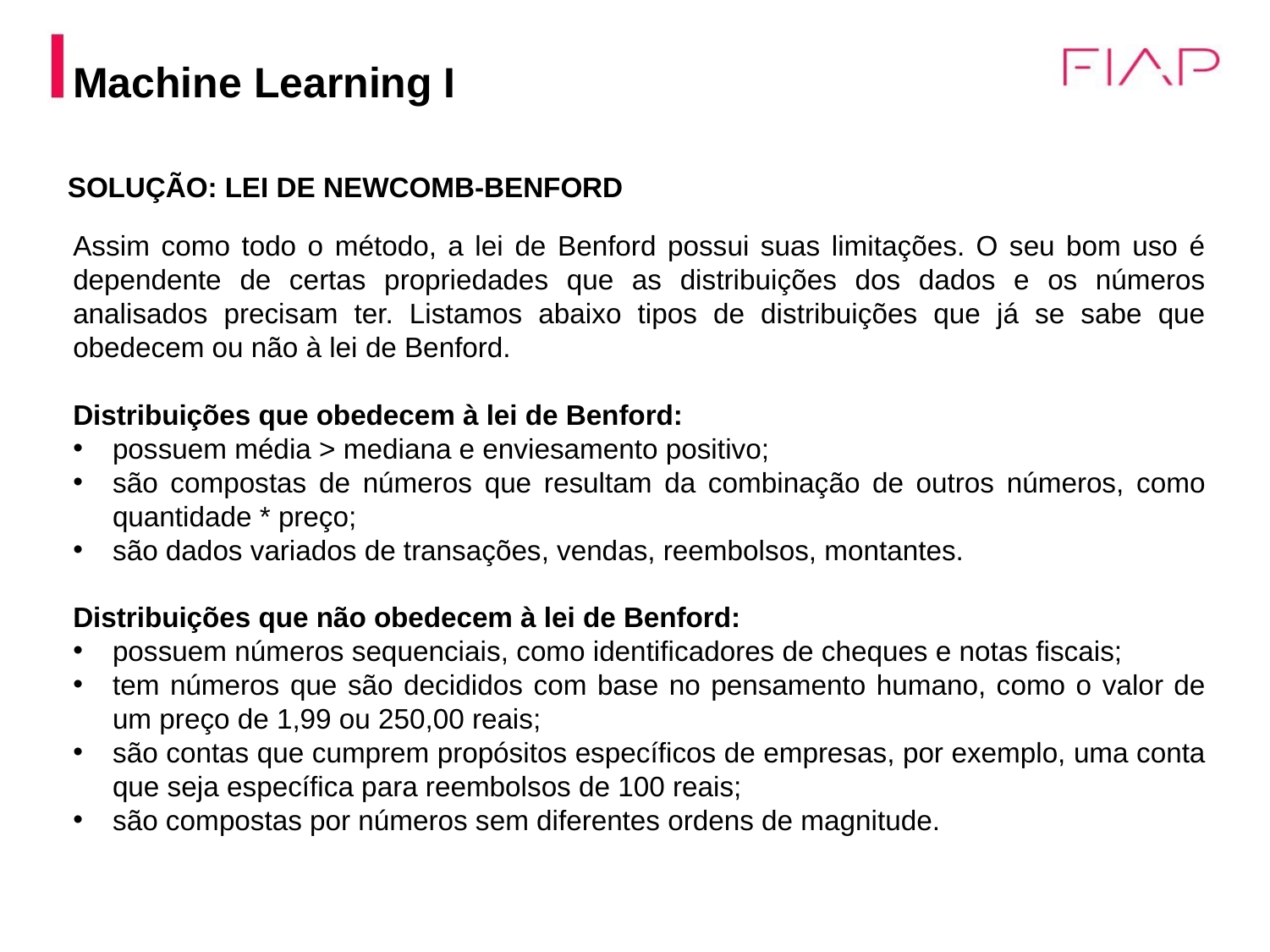

# Machine Learning I
SOLUÇÃO: LEI DE NEWCOMB-BENFORD
Assim como todo o método, a lei de Benford possui suas limitações. O seu bom uso é dependente de certas propriedades que as distribuições dos dados e os números analisados precisam ter. Listamos abaixo tipos de distribuições que já se sabe que obedecem ou não à lei de Benford.

Distribuições que obedecem à lei de Benford:
possuem média > mediana e enviesamento positivo;
são compostas de números que resultam da combinação de outros números, como quantidade * preço;
são dados variados de transações, vendas, reembolsos, montantes.

Distribuições que não obedecem à lei de Benford:
possuem números sequenciais, como identificadores de cheques e notas fiscais;
tem números que são decididos com base no pensamento humano, como o valor de um preço de 1,99 ou 250,00 reais;
são contas que cumprem propósitos específicos de empresas, por exemplo, uma conta que seja específica para reembolsos de 100 reais;
são compostas por números sem diferentes ordens de magnitude.